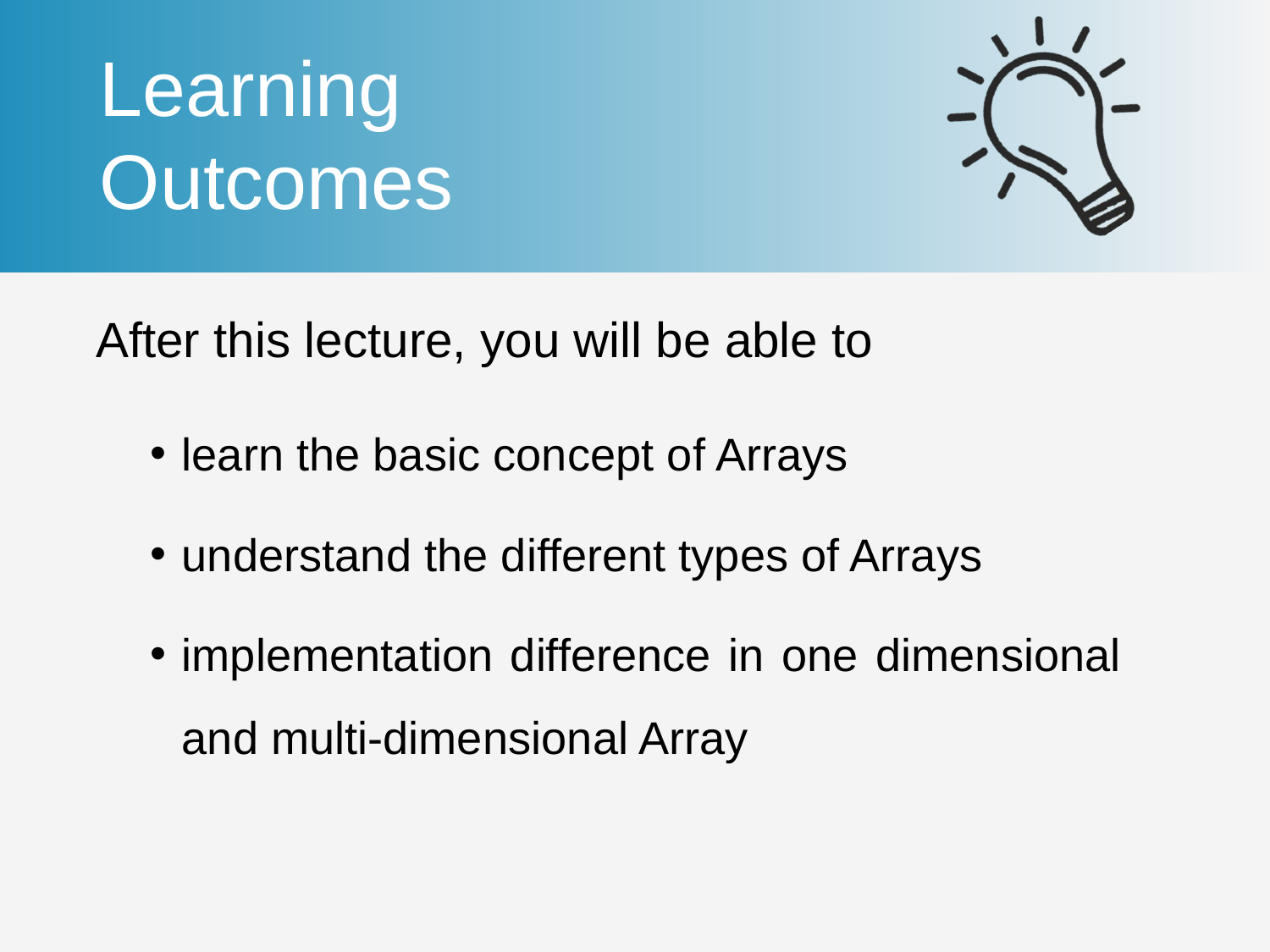

learn the basic concept of Arrays
understand the different types of Arrays
implementation difference in one dimensional and multi-dimensional Array